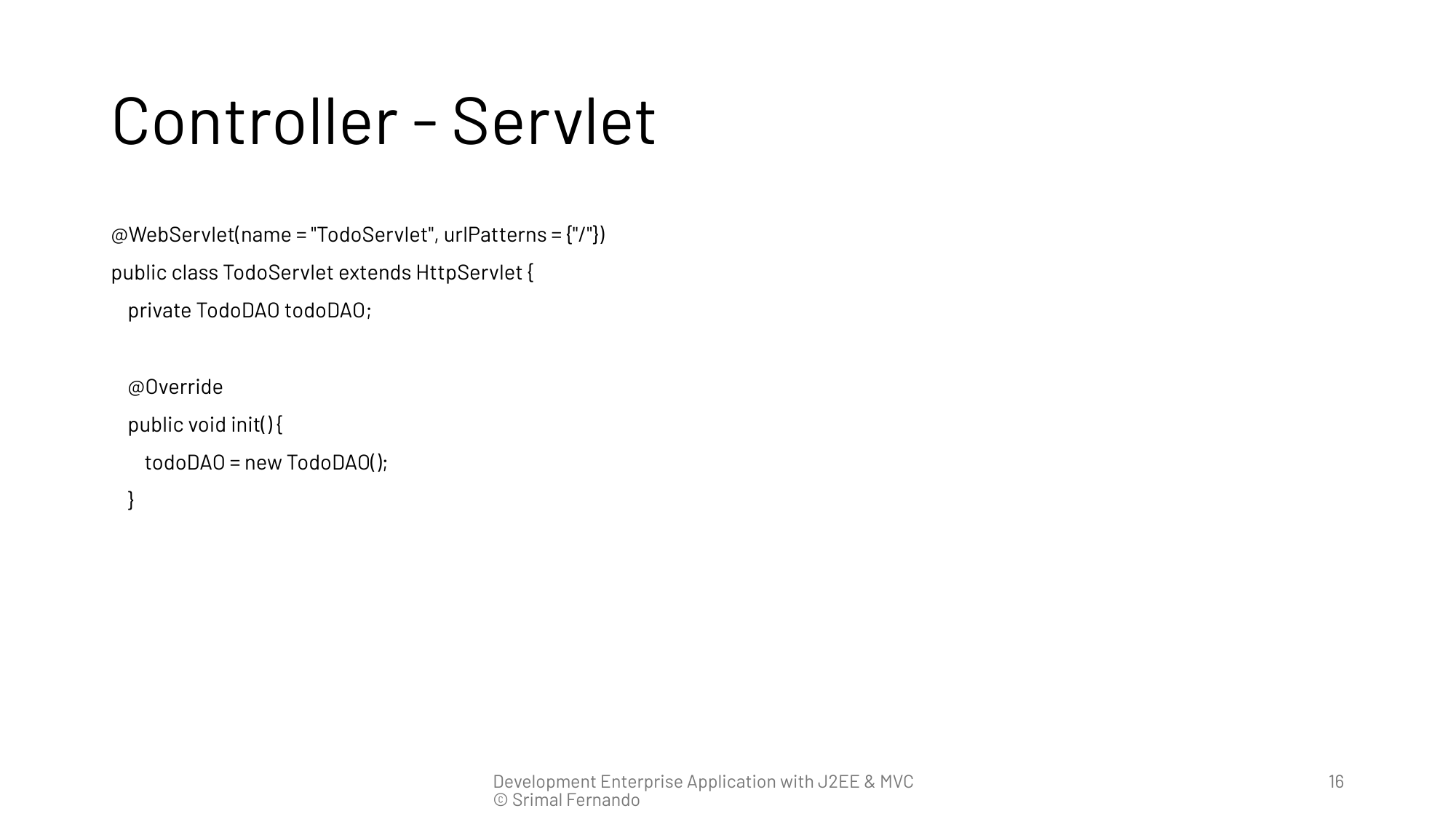

# Controller - Servlet
@WebServlet(name = "TodoServlet", urlPatterns = {"/"})
public class TodoServlet extends HttpServlet {
    private TodoDAO todoDAO;

    @Override
    public void init() {
        todoDAO = new TodoDAO();
    }

Development Enterprise Application with J2EE & MVC            © Srimal Fernando
16